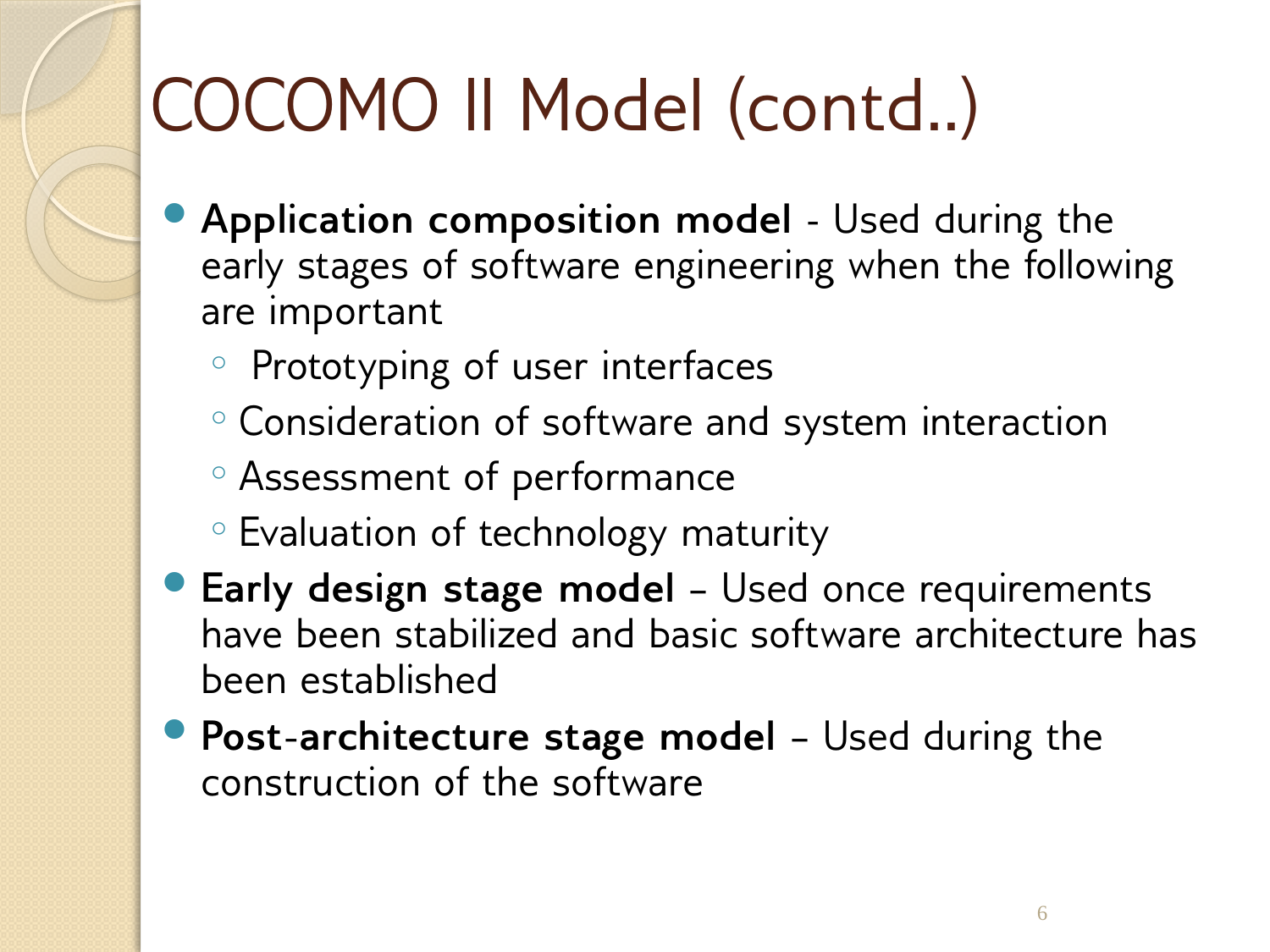

# COCOMO II Model (contd..)
Application composition model - Used during the early stages of software engineering when the following are important
 Prototyping of user interfaces
Consideration of software and system interaction
Assessment of performance
Evaluation of technology maturity
Early design stage model – Used once requirements have been stabilized and basic software architecture has been established
Post-architecture stage model – Used during the construction of the software
6